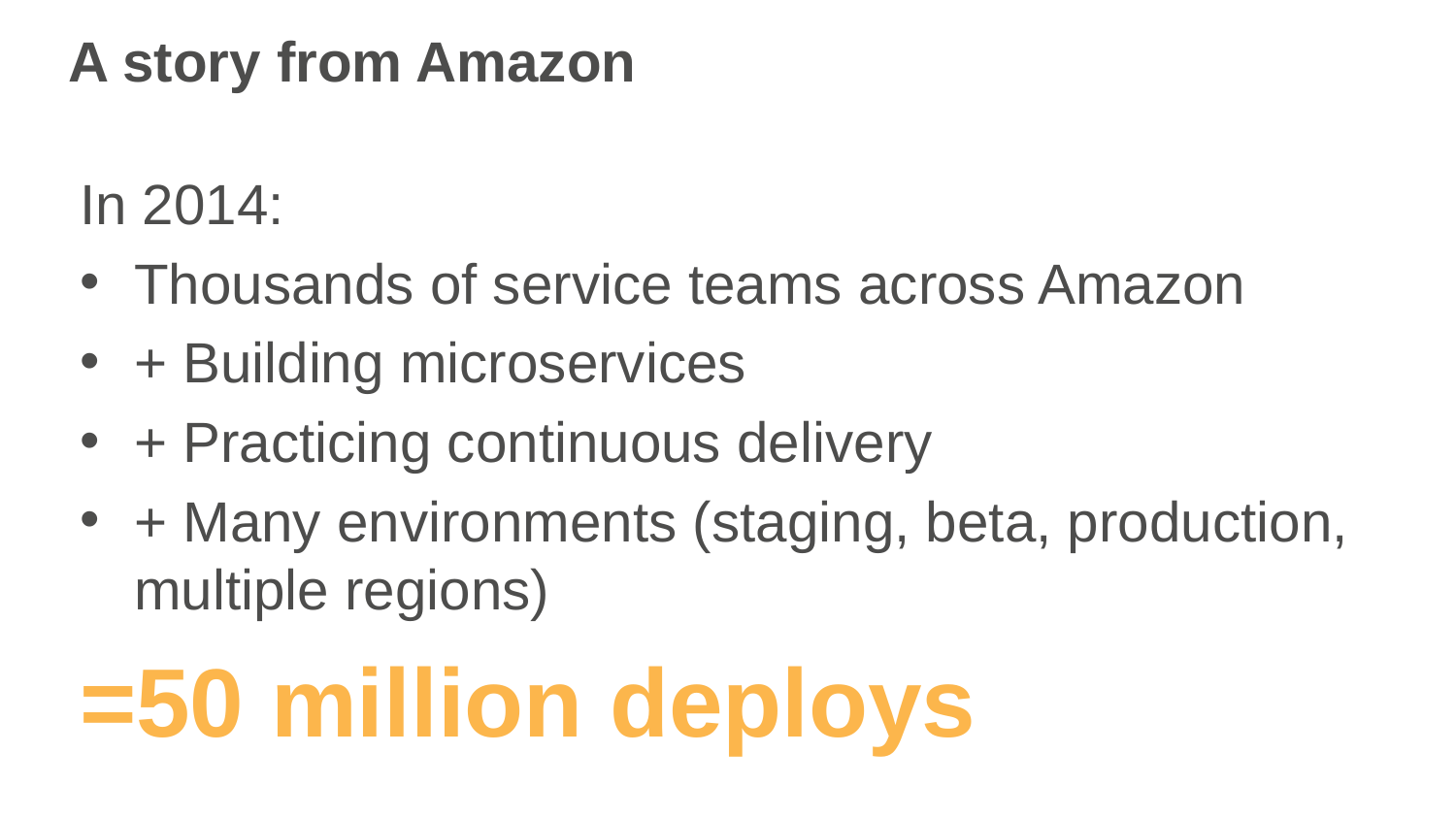

# A story from Amazon
In 2014:
Thousands of service teams across Amazon
+ Building microservices
+ Practicing continuous delivery
+ Many environments (staging, beta, production, multiple regions)
=50 million deploys